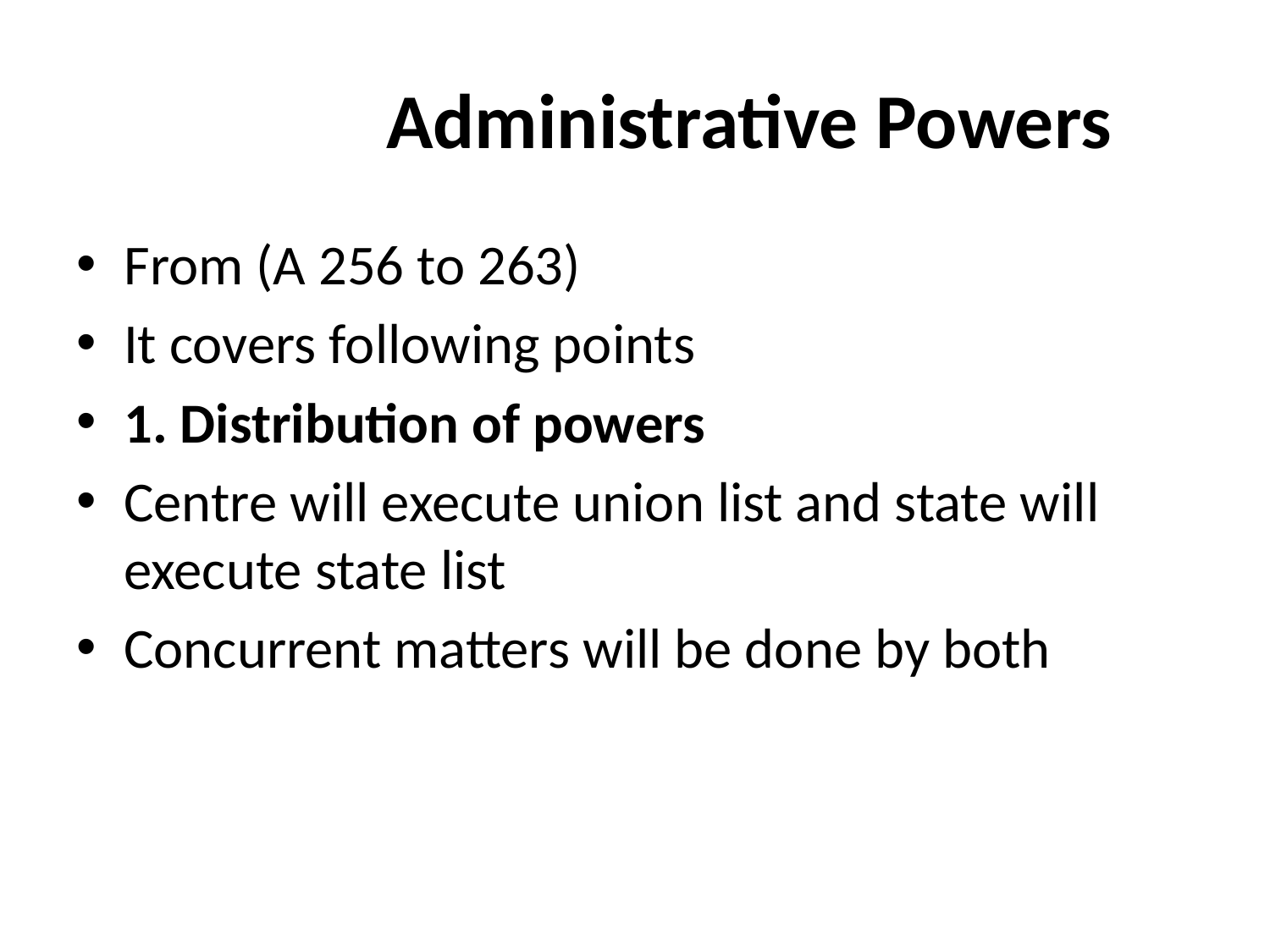

# Administrative Powers
From (A 256 to 263)
It covers following points
1. Distribution of powers
Centre will execute union list and state will execute state list
Concurrent matters will be done by both